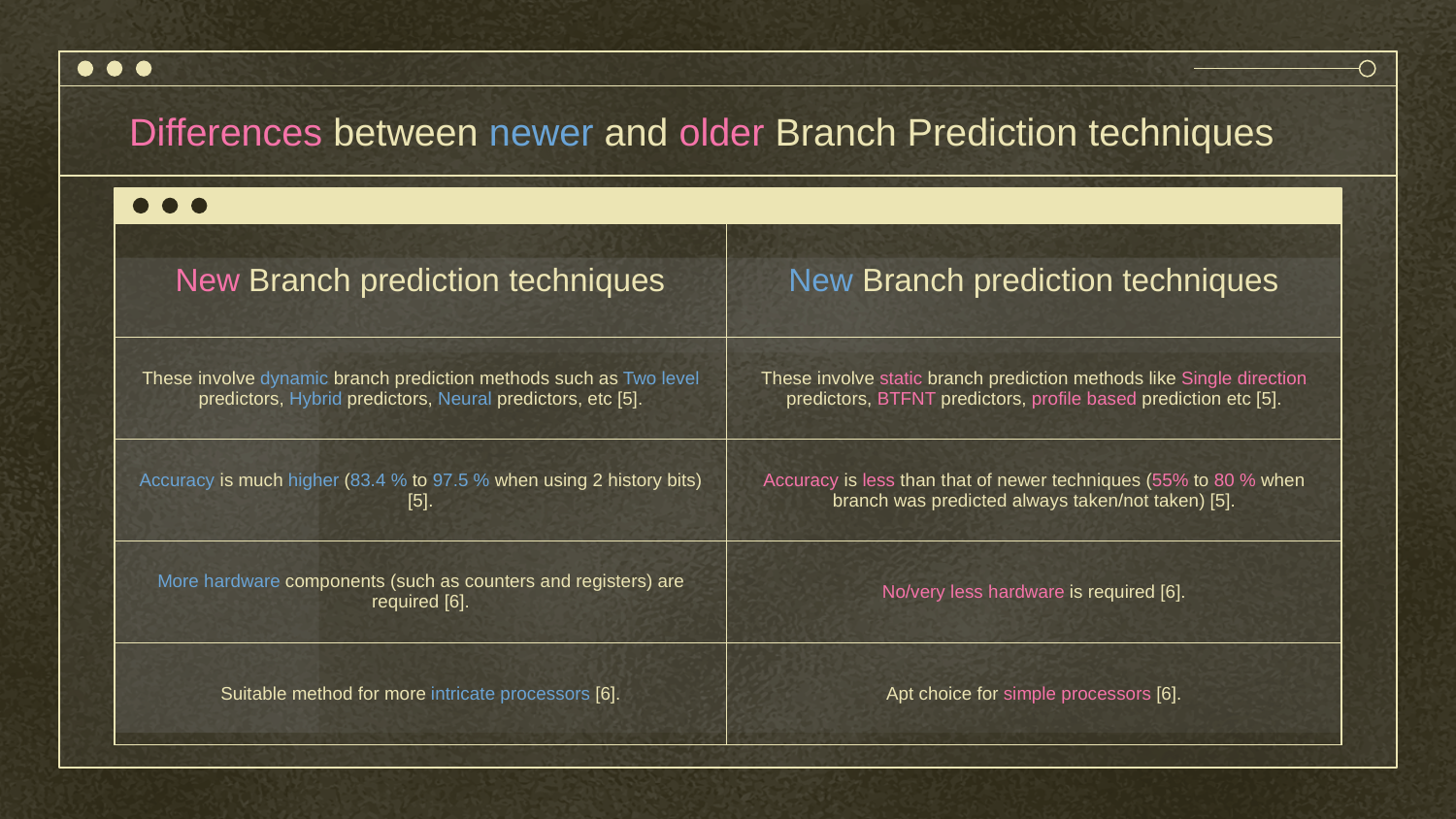

# Differences between newer and older Branch Prediction techniques

| New Branch prediction techniques |
| --- |
| These involve dynamic branch prediction methods such as Two level predictors, Hybrid predictors, Neural predictors, etc [5]. |
| Accuracy is much higher (83.4 % to 97.5 % when using 2 history bits) [5]. |
| More hardware components (such as counters and registers) are required [6]. |
| Suitable method for more intricate processors [6]. |
| New Branch prediction techniques |
| --- |
| These involve static branch prediction methods like Single direction predictors, BTFNT predictors, profile based prediction etc [5]. |
| Accuracy is less than that of newer techniques (55% to 80 % when branch was predicted always taken/not taken) [5]. |
| No/very less hardware is required [6]. |
| Apt choice for simple processors [6]. |